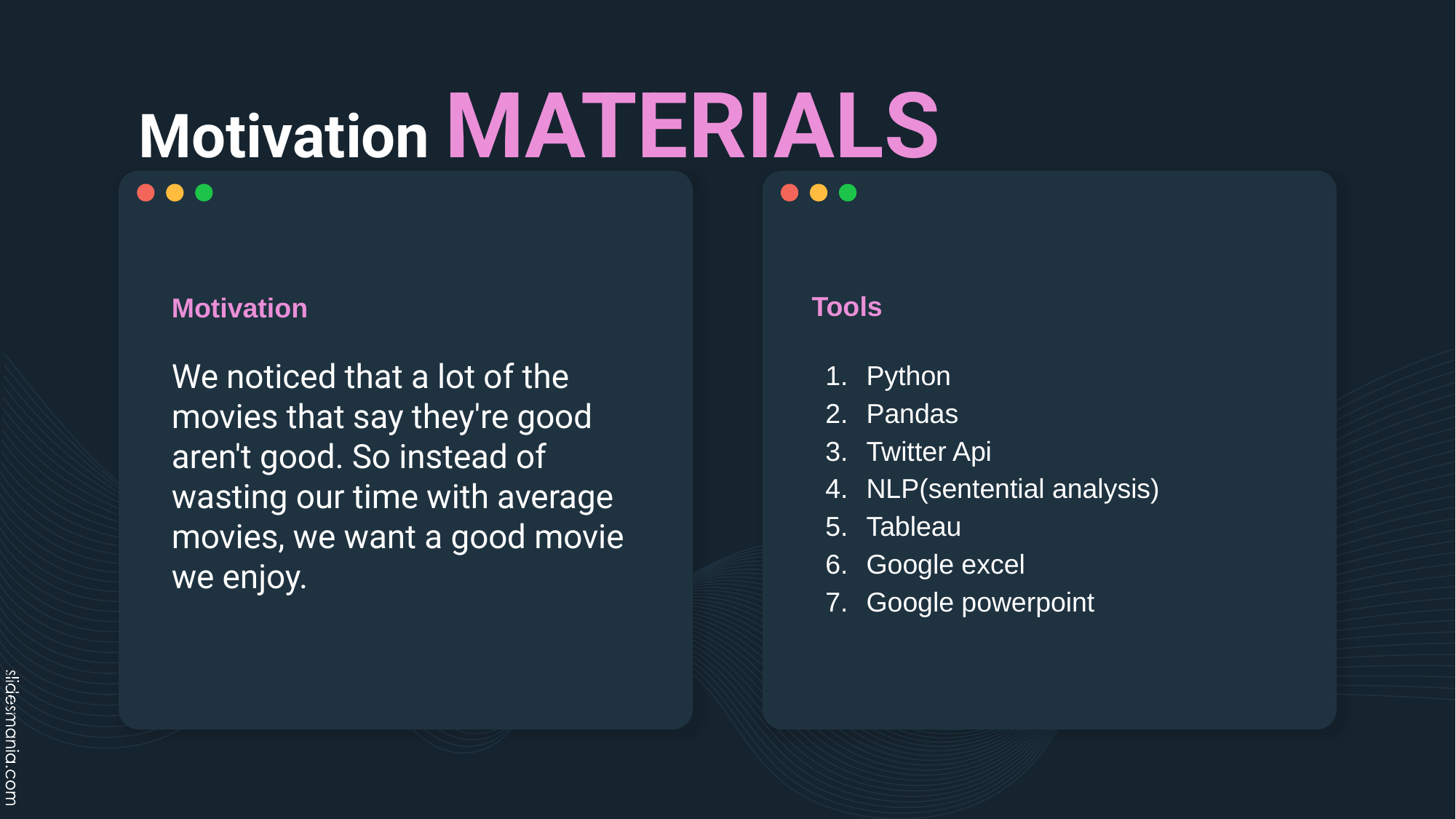

# Motivation MATERIALS
Tools
Python
Pandas
Twitter Api
NLP(sentential analysis)
Tableau
Google excel
Google powerpoint
Motivation
We noticed that a lot of the movies that say they're good aren't good. So instead of wasting our time with average movies, we want a good movie we enjoy.